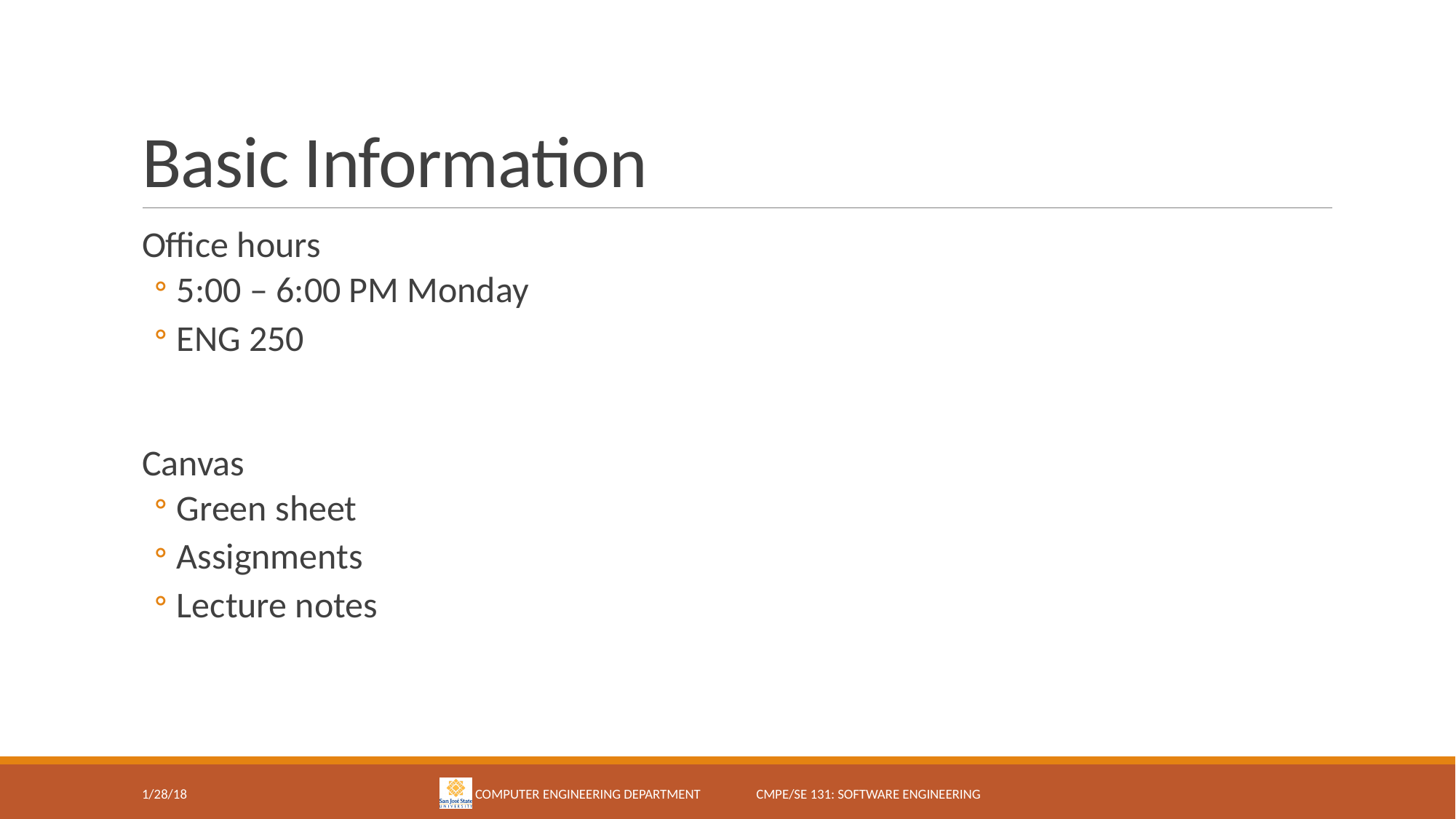

# Basic Information
Office hours
5:00 – 6:00 PM Monday
ENG 250

Canvas
Green sheet
Assignments
Lecture notes

1/28/18
Computer Engineering Department                  CMPE/SE 131: Software Engineering